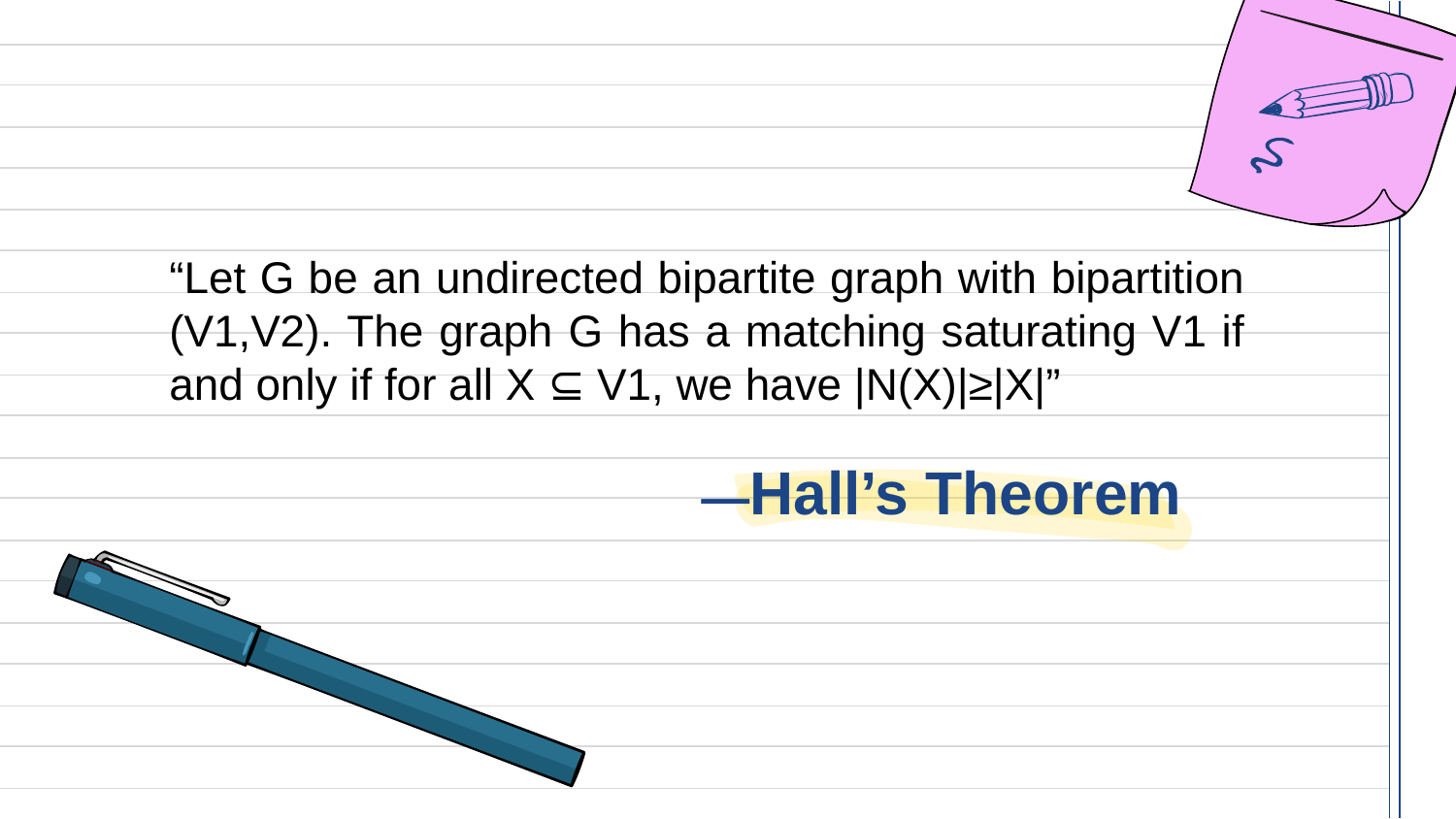

“Let G be an undirected bipartite graph with bipartition (V1,V2). The graph G has a matching saturating V1 if and only if for all X ⊆ V1, we have |N(X)|≥|X|”
# —Hall’s Theorem